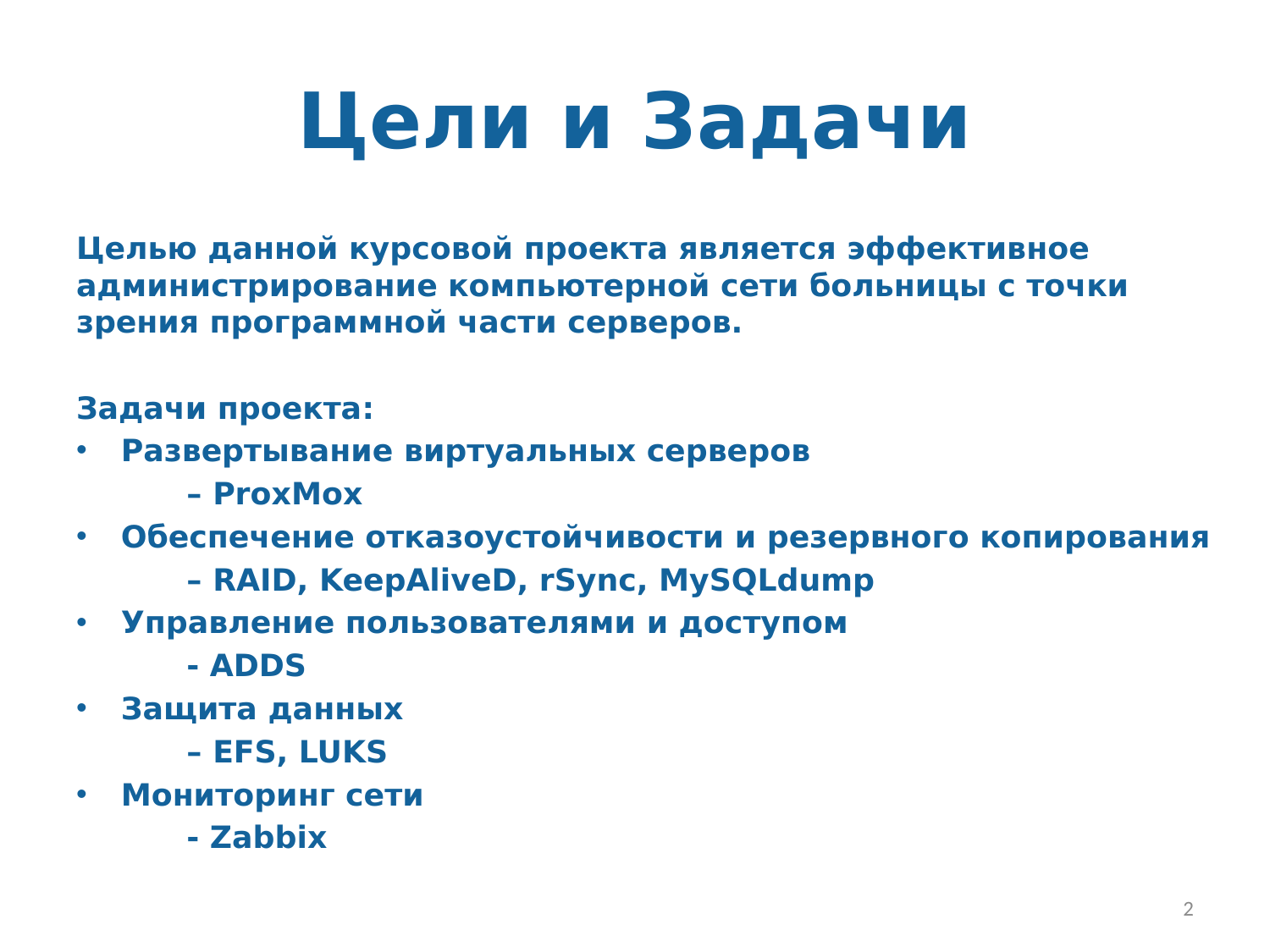

# Цели и Задачи
Целью данной курсовой проекта является эффективное администрирование компьютерной сети больницы с точки зрения программной части серверов.

Задачи проекта:
Развертывание виртуальных серверов
	– ProxMox
Обеспечение отказоустойчивости и резервного копирования
	– RAID, KeepAliveD, rSync, MySQLdump
Управление пользователями и доступом
	- ADDS
Защита данных
	– EFS, LUKS
Мониторинг сети
	- Zabbix

2